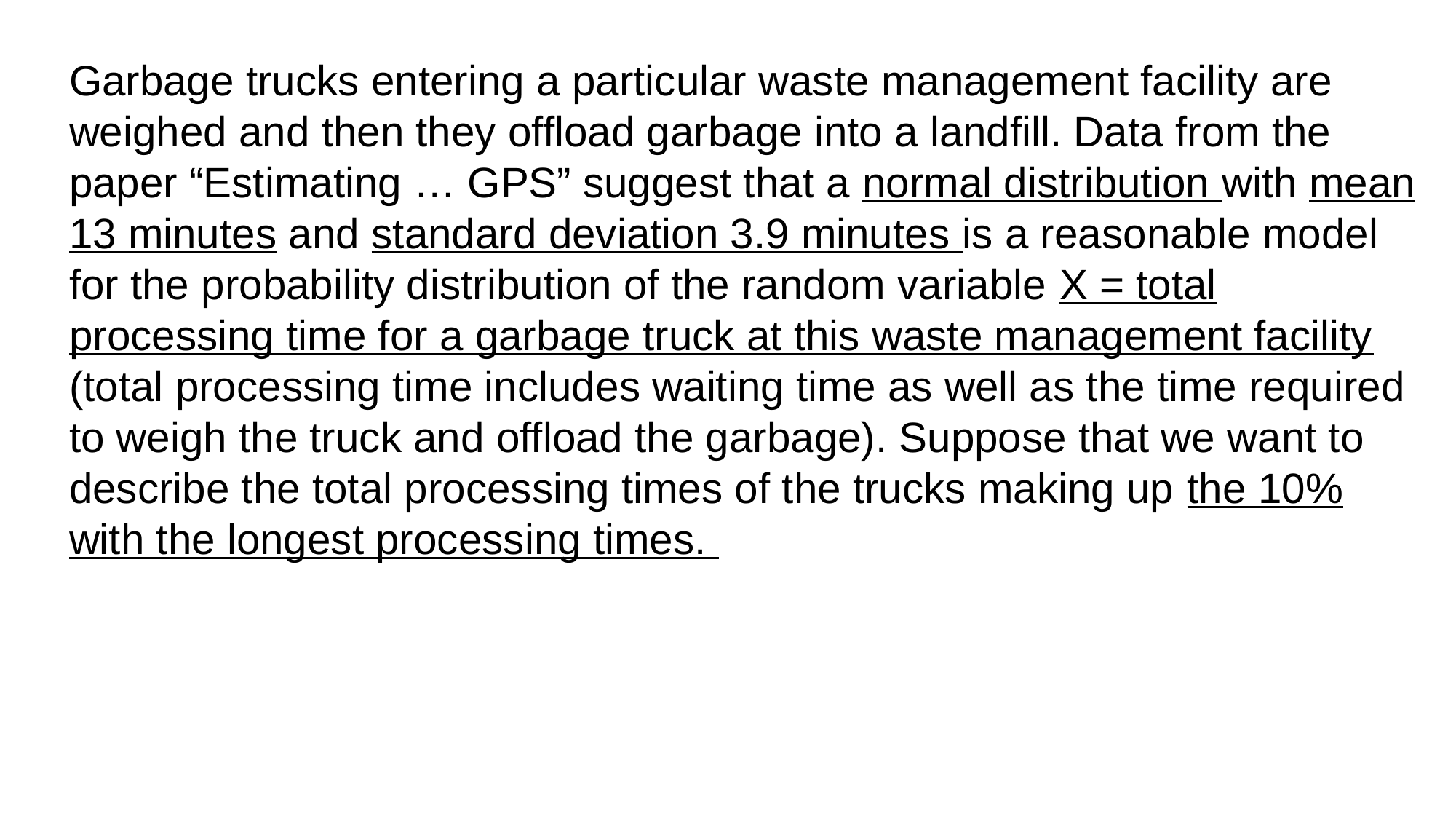

Garbage trucks entering a particular waste management facility are weighed and then they offload garbage into a landfill. Data from the paper “Estimating … GPS” suggest that a normal distribution with mean 13 minutes and standard deviation 3.9 minutes is a reasonable model for the probability distribution of the random variable X = total processing time for a garbage truck at this waste management facility (total processing time includes waiting time as well as the time required to weigh the truck and offload the garbage). Suppose that we want to describe the total processing times of the trucks making up the 10% with the longest processing times.